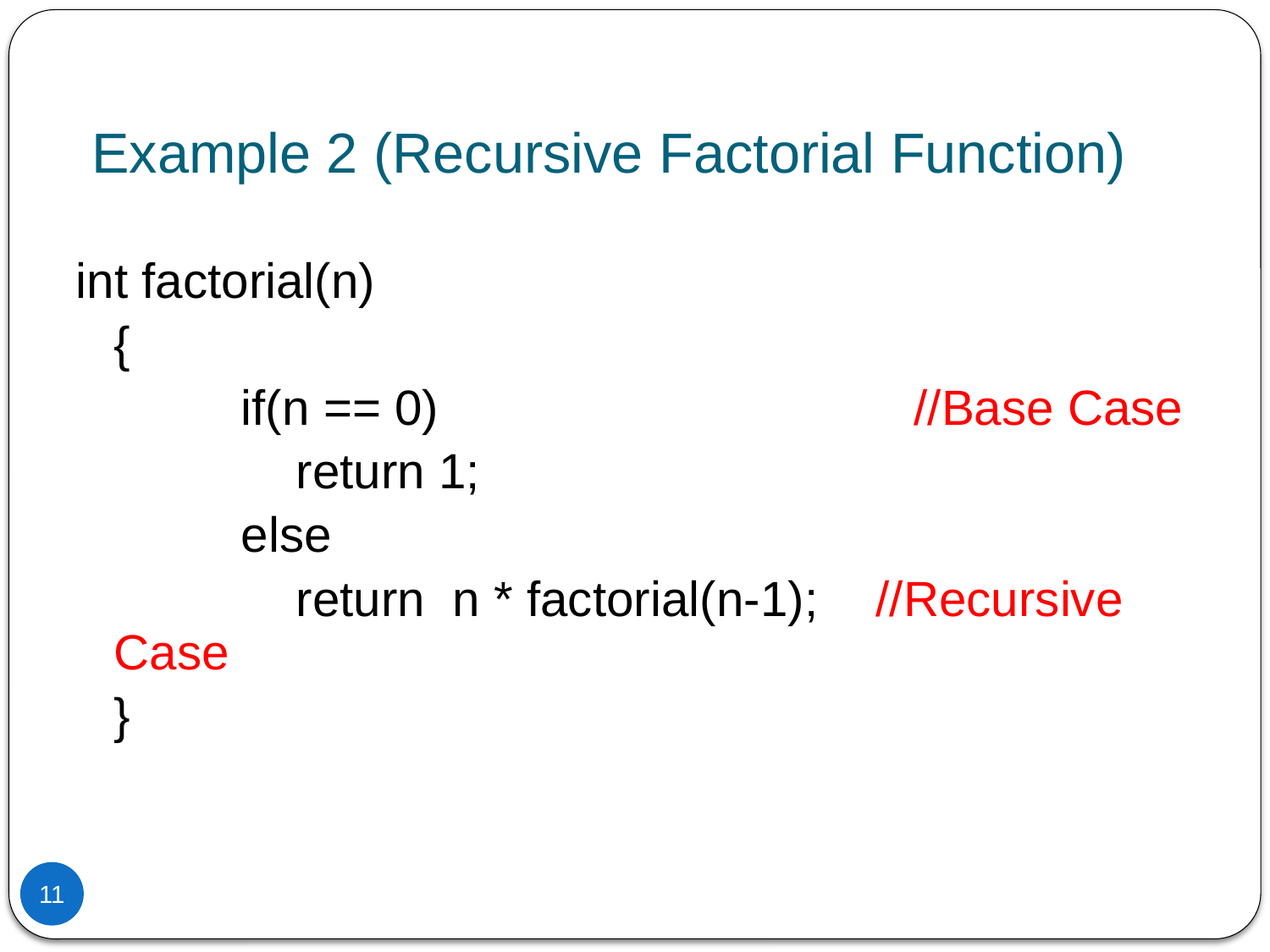

# Example 2 (Recursive Factorial Function)
int factorial(n)
	{
		if(n == 0)			            //Base Case
		    return 1;
		else
		    return  n * factorial(n-1); 	//Recursive Case
	}

11